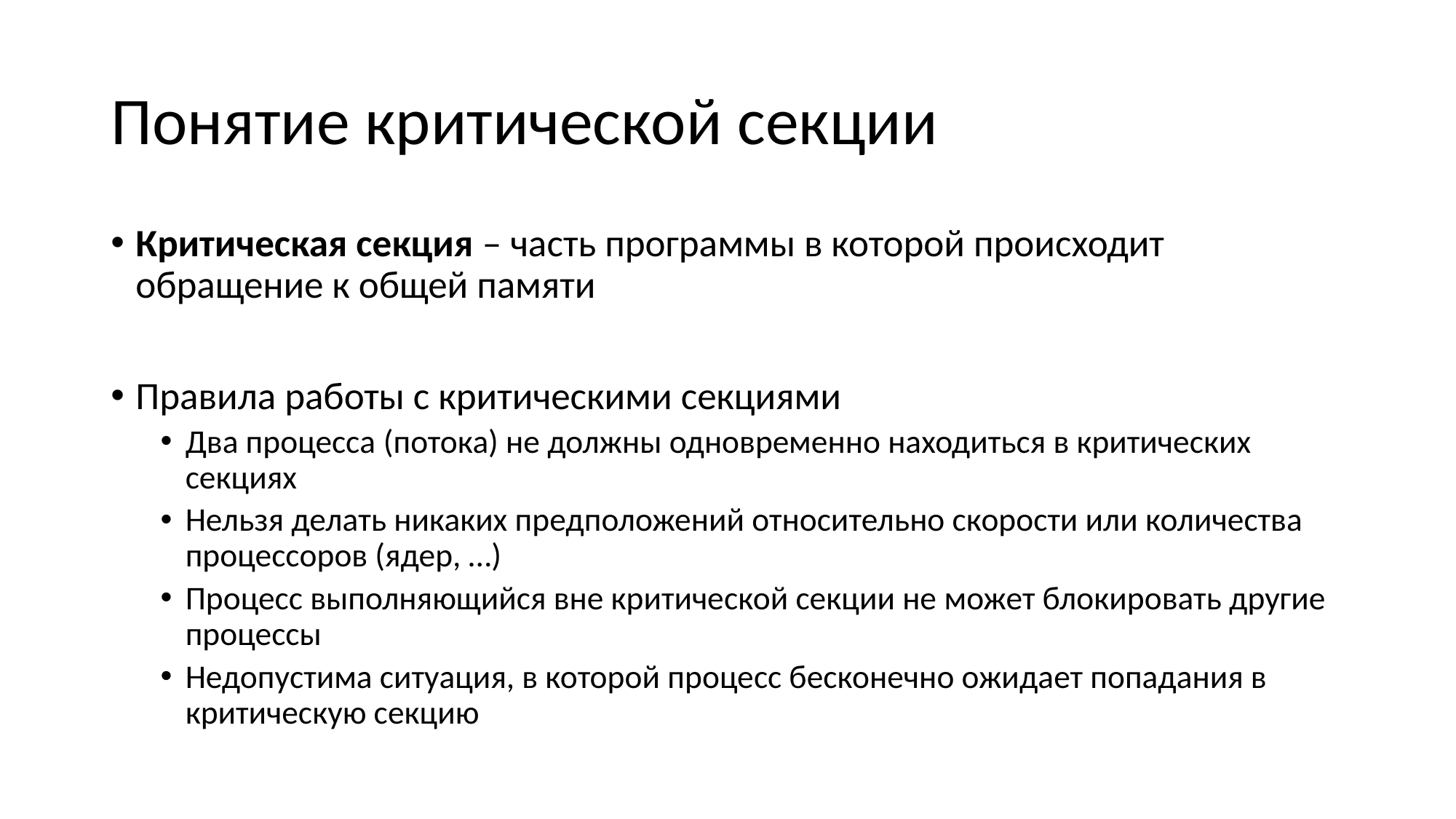

# Понятие критической секции
Критическая секция – часть программы в которой происходит обращение к общей памяти

Правила работы с критическими секциями
Два процесса (потока) не должны одновременно находиться в критических секциях
Нельзя делать никаких предположений относительно скорости или количества процессоров (ядер, …)
Процесс выполняющийся вне критической секции не может блокировать другие процессы
Недопустима ситуация, в которой процесс бесконечно ожидает попадания в критическую секцию